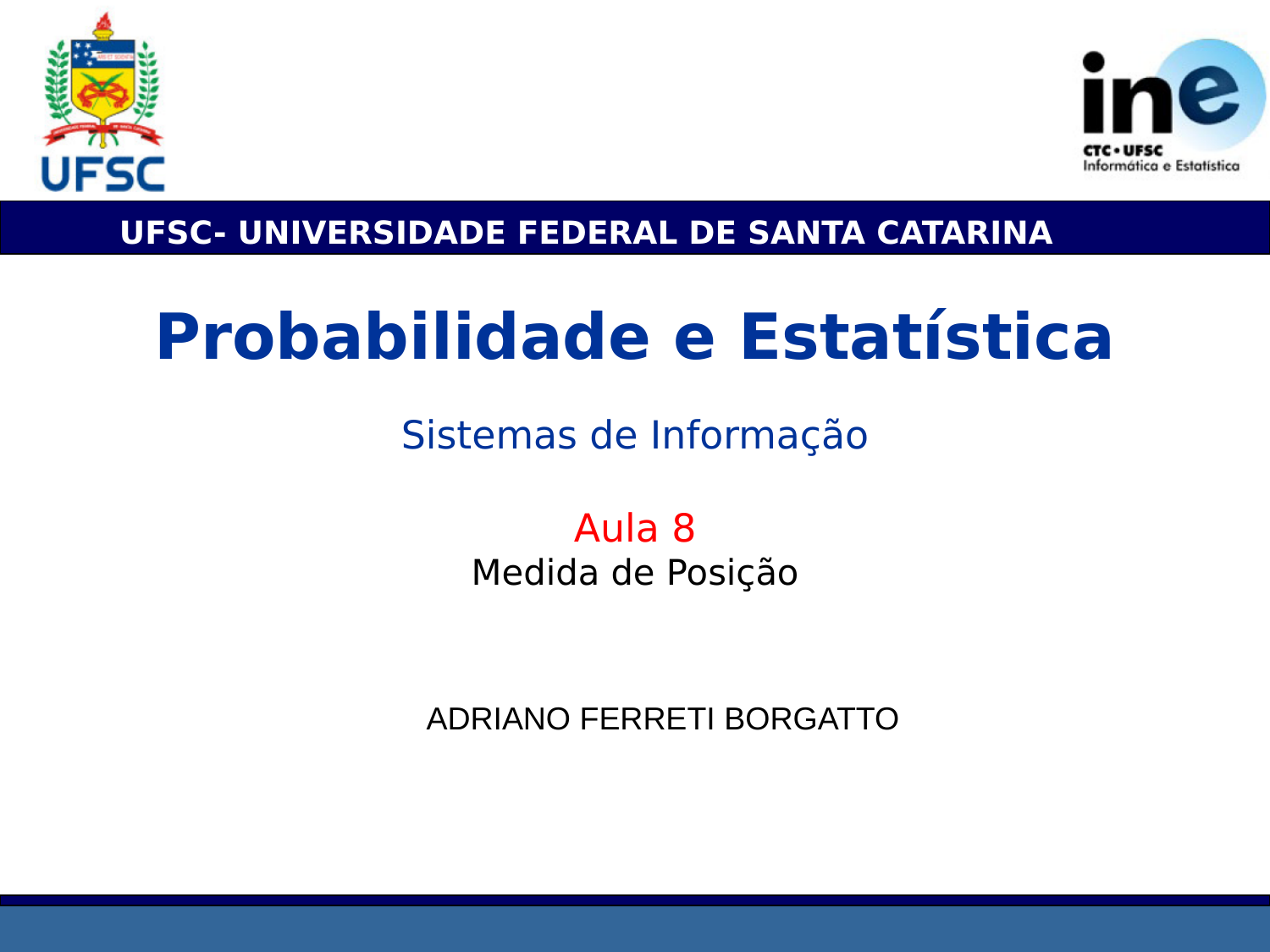

# Probabilidade e Estatística Sistemas de Informação Aula 8 Medida de Posição
ADRIANO FERRETI BORGATTO